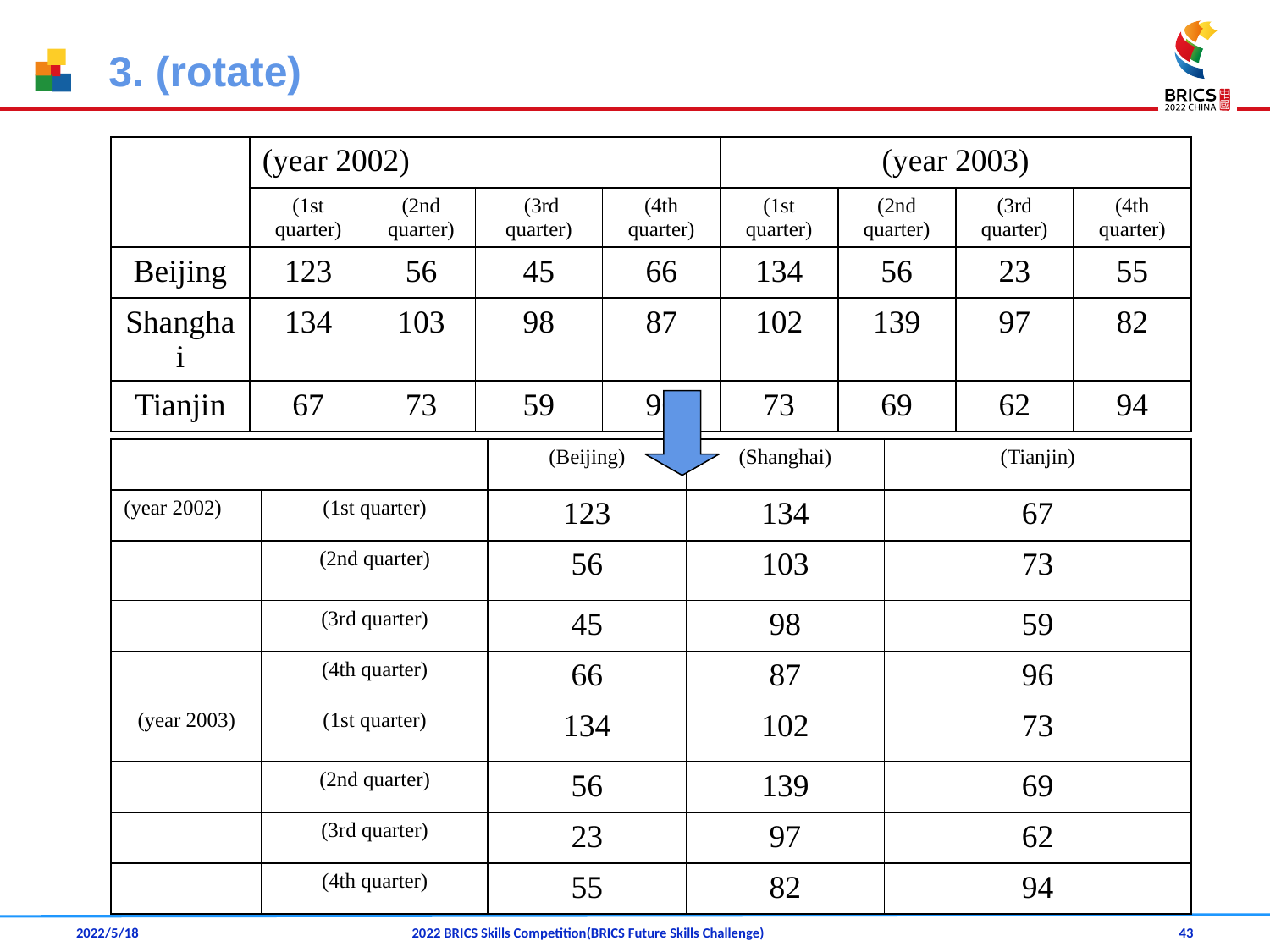

3. (rotate)
|  | (year 2002) |  |  |  | (year 2003) |  |  |  |
| --- | --- | --- | --- | --- | --- | --- | --- | --- |
|  | (1st quarter) | (2nd quarter) | (3rd quarter) | (4th quarter) | (1st quarter) | (2nd quarter) | (3rd quarter) | (4th quarter) |
| Beijing | 123 | 56 | 45 | 66 | 134 | 56 | 23 | 55 |
| Shanghai | 134 | 103 | 98 | 87 | 102 | 139 | 97 | 82 |
| Tianjin | 67 | 73 | 59 | 96 | 73 | 69 | 62 | 94 |

|  |  | (Beijing) | (Shanghai) | (Tianjin) |
| --- | --- | --- | --- | --- |
| (year 2002) | (1st quarter) | 123 | 134 | 67 |
|  | (2nd quarter) | 56 | 103 | 73 |
|  | (3rd quarter) | 45 | 98 | 59 |
|  | (4th quarter) | 66 | 87 | 96 |
| (year 2003) | (1st quarter) | 134 | 102 | 73 |
|  | (2nd quarter) | 56 | 139 | 69 |
|  | (3rd quarter) | 23 | 97 | 62 |
|  | (4th quarter) | 55 | 82 | 94 |
2022/5/18
2022 BRICS Skills Competition(BRICS Future Skills Challenge)
43